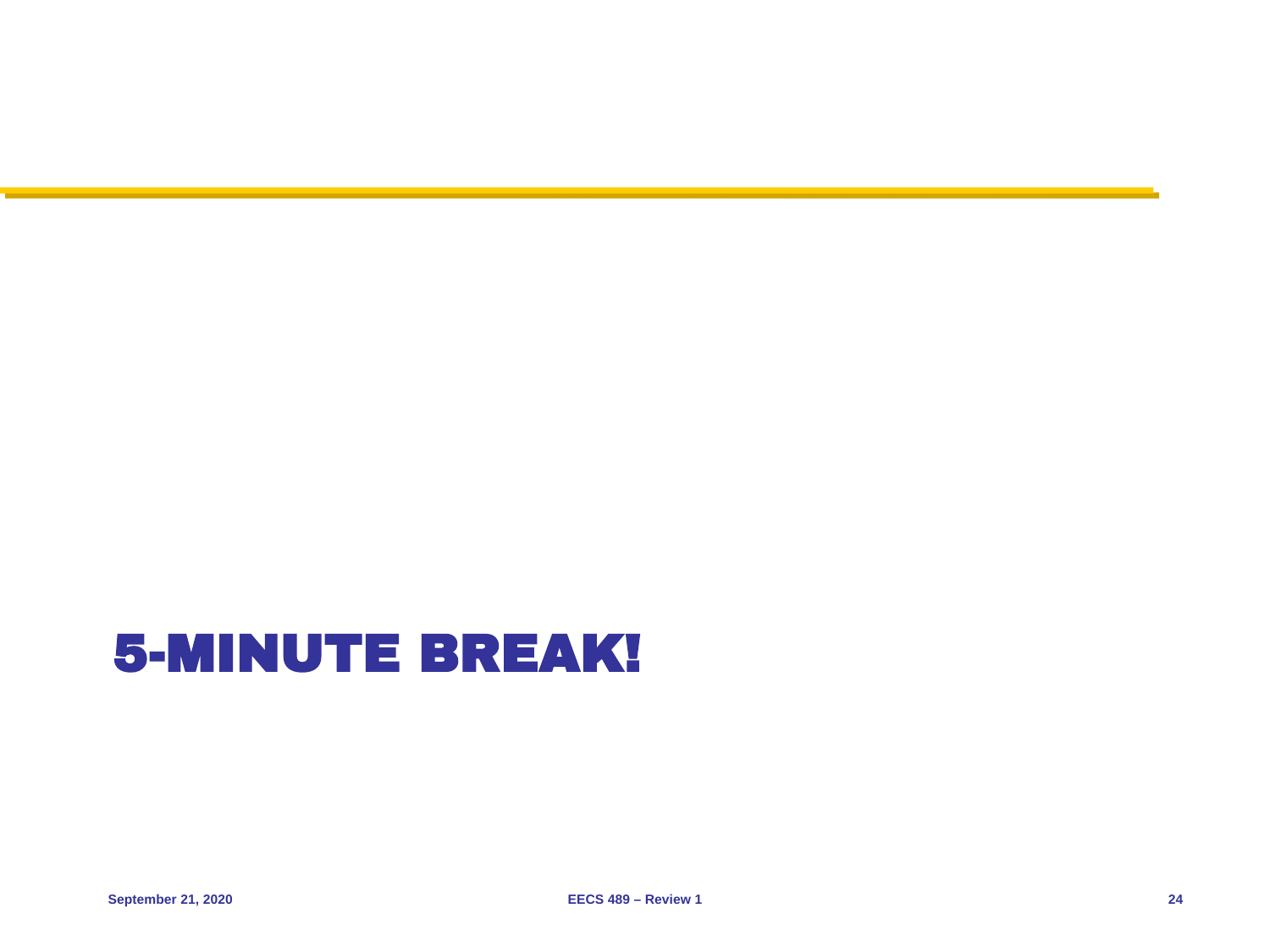

# 5-minute break!
September 21, 2020
EECS 489 – Review 1
24